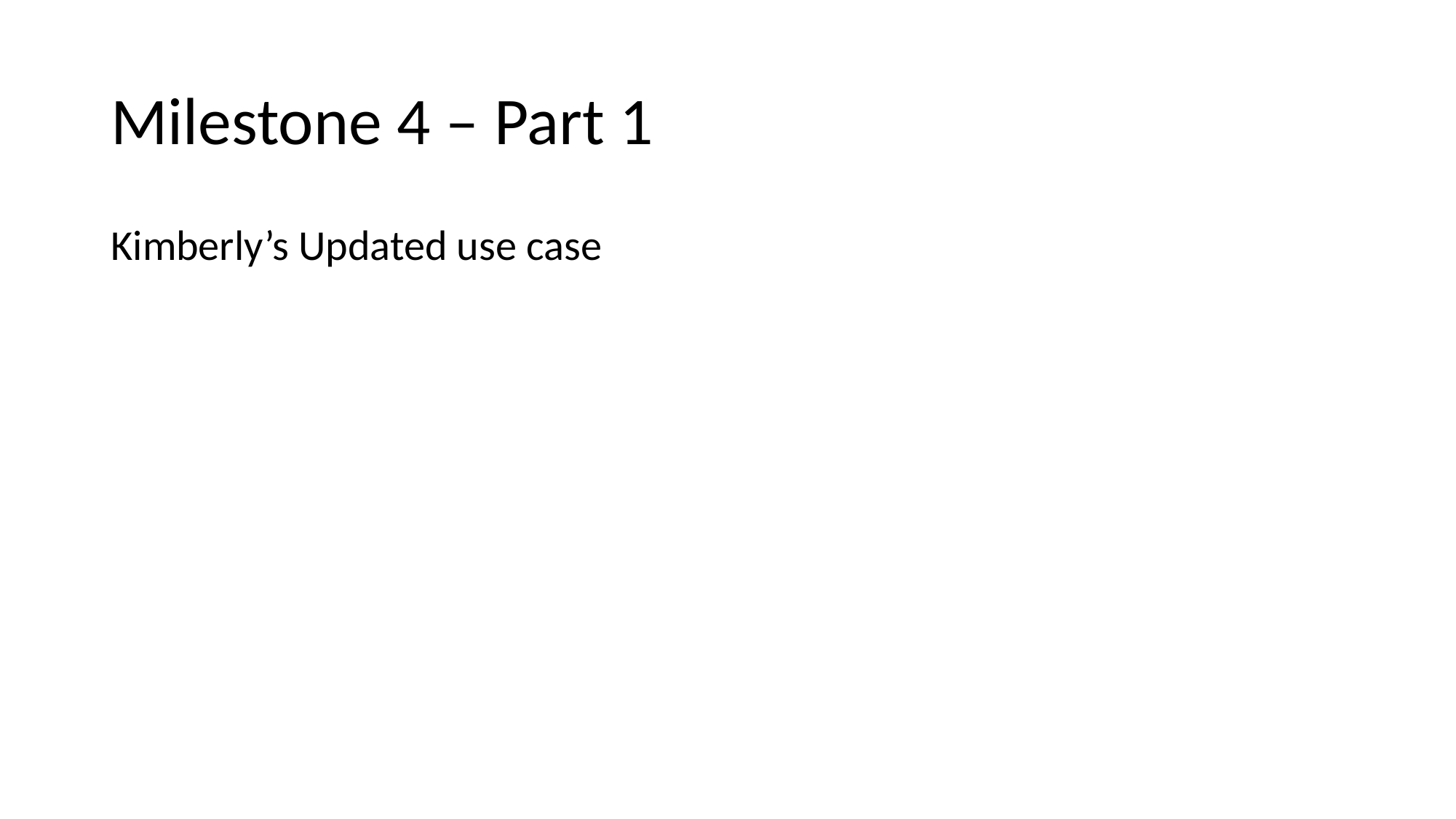

# Milestone 4 – Part 1
Kimberly’s Updated use case